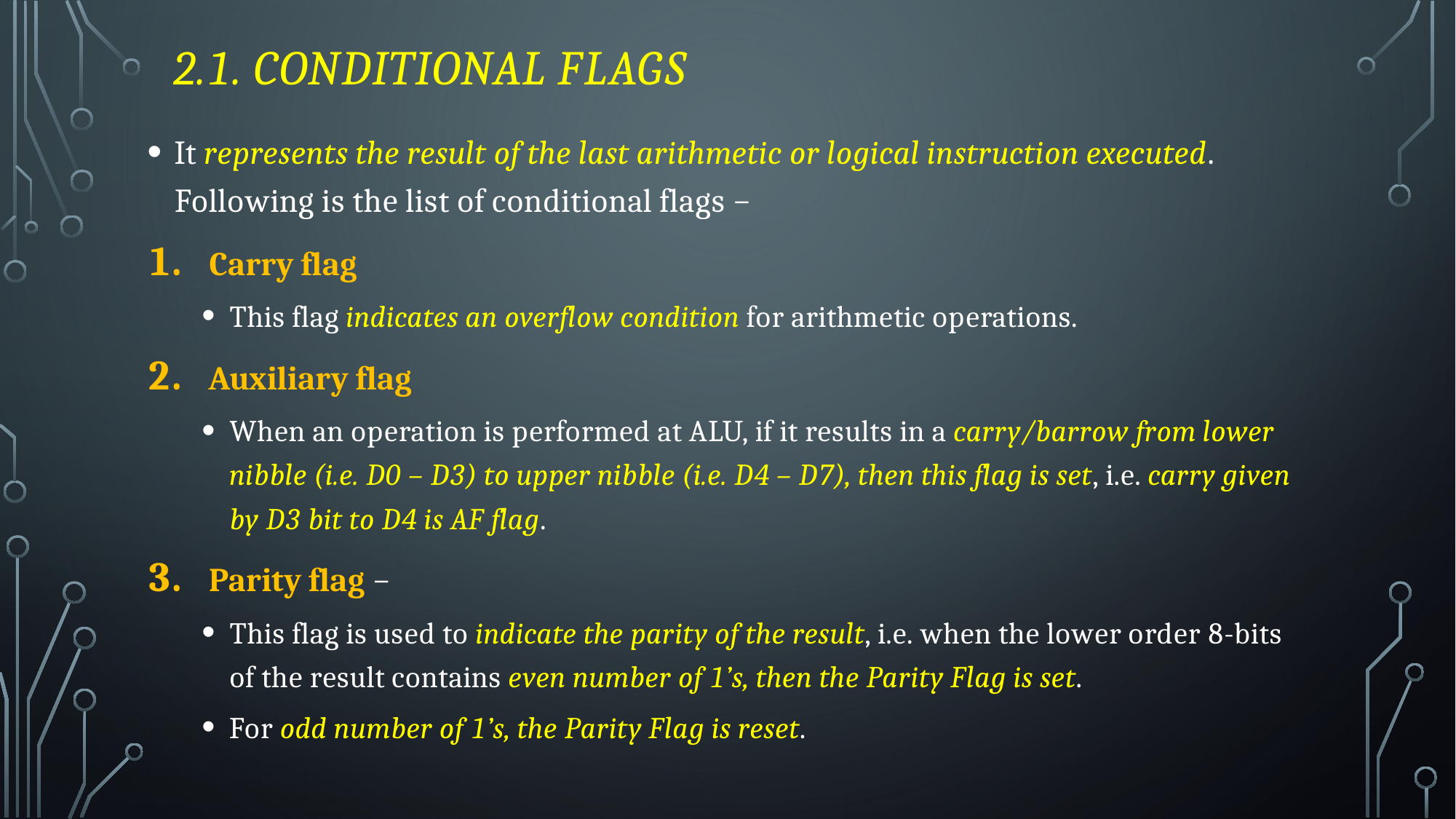

# 2.1. Conditional Flags
It represents the result of the last arithmetic or logical instruction executed. Following is the list of conditional flags −
Carry flag
This flag indicates an overflow condition for arithmetic operations.
Auxiliary flag
When an operation is performed at ALU, if it results in a carry/barrow from lower nibble (i.e. D0 – D3) to upper nibble (i.e. D4 – D7), then this flag is set, i.e. carry given by D3 bit to D4 is AF flag.
Parity flag −
This flag is used to indicate the parity of the result, i.e. when the lower order 8-bits of the result contains even number of 1’s, then the Parity Flag is set.
For odd number of 1’s, the Parity Flag is reset.